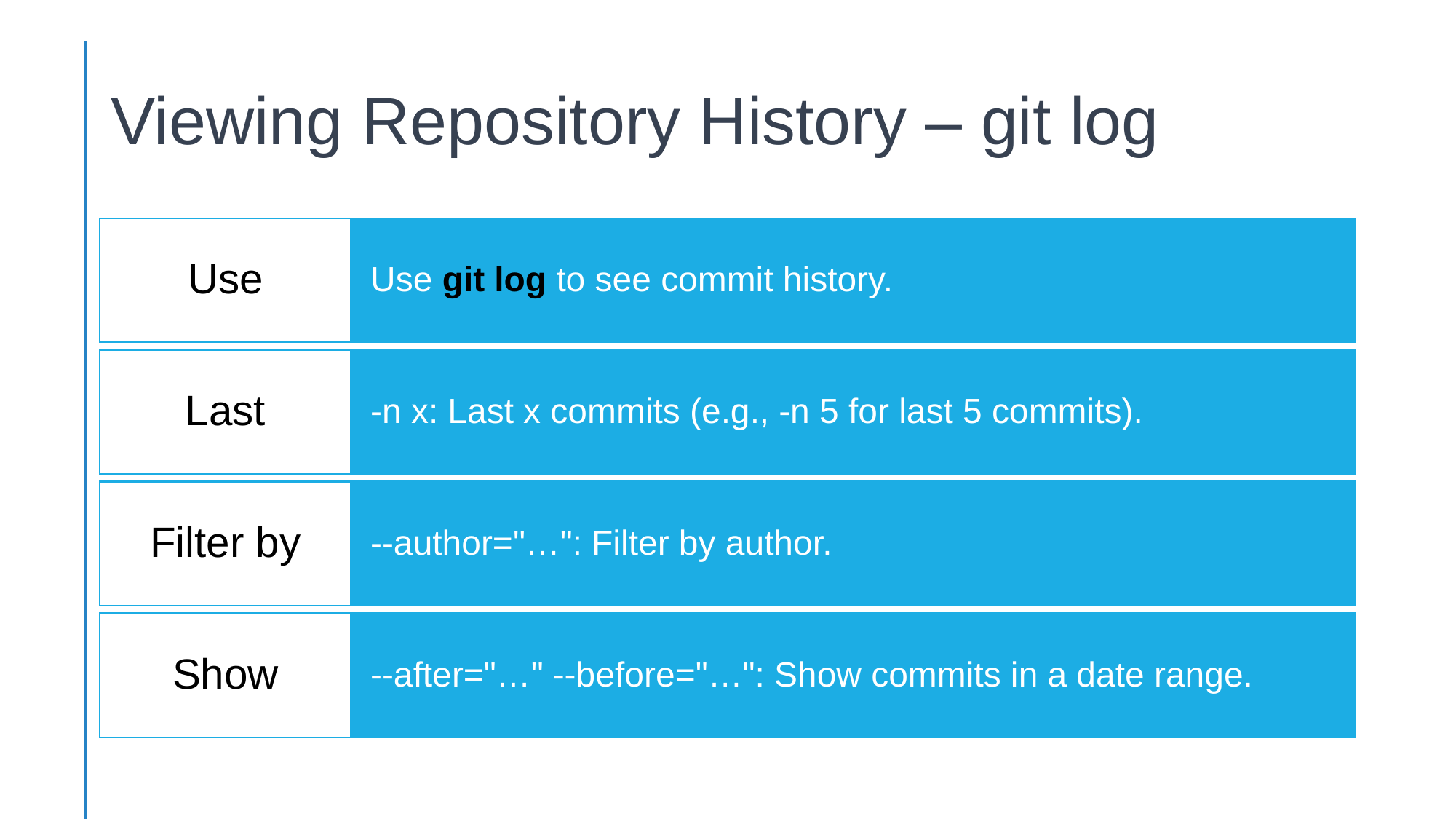

# Viewing Repository History – git log
Use git log to see commit history.
Use
-n x: Last x commits (e.g., -n 5 for last 5 commits).
Last
--author="…": Filter by author.
Filter by
--after="…" --before="…": Show commits in a date range.
Show